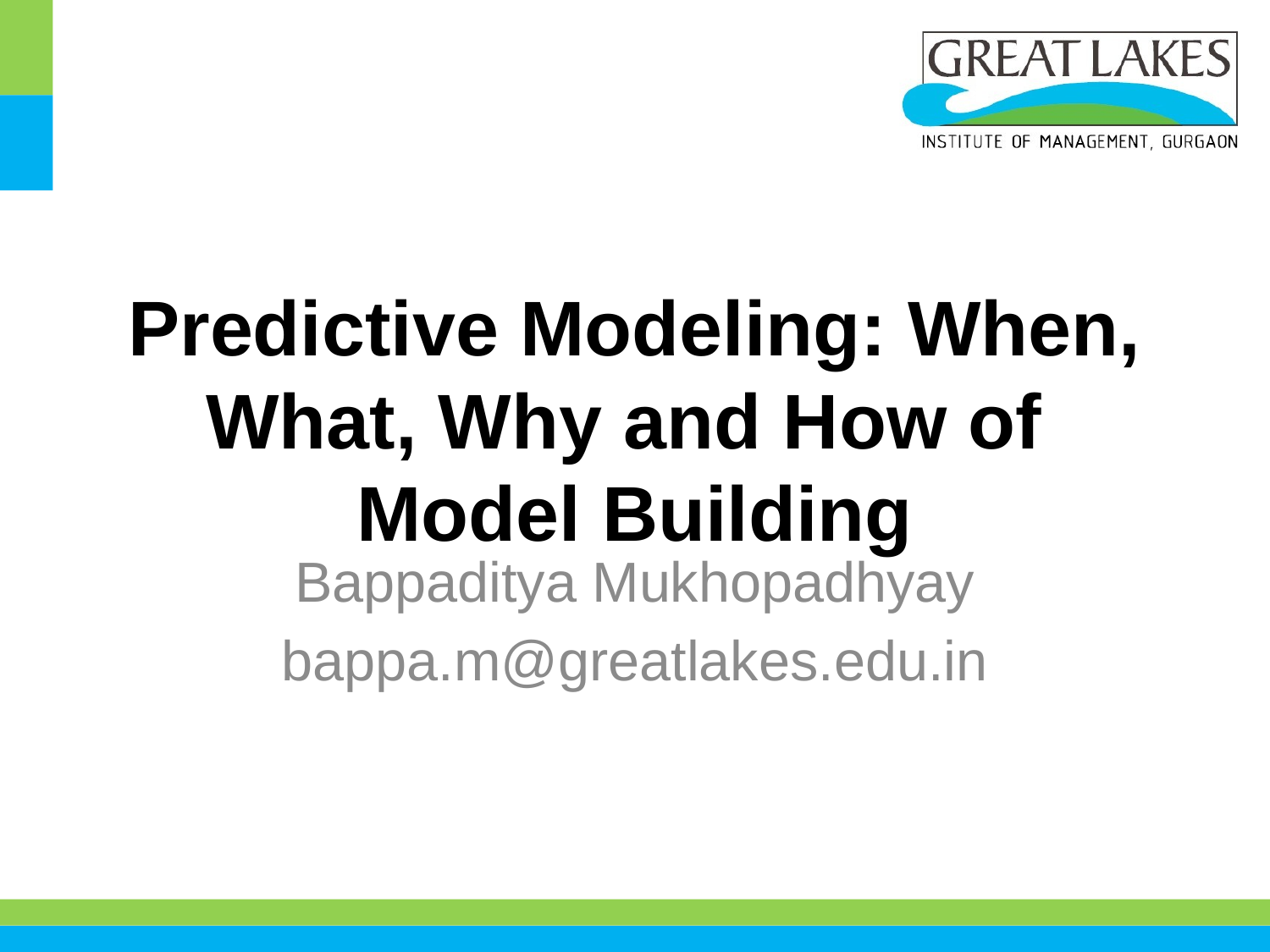

# Predictive Modeling: When, What, Why and How of  Model Building
Bappaditya Mukhopadhyay
bappa.m@greatlakes.edu.in